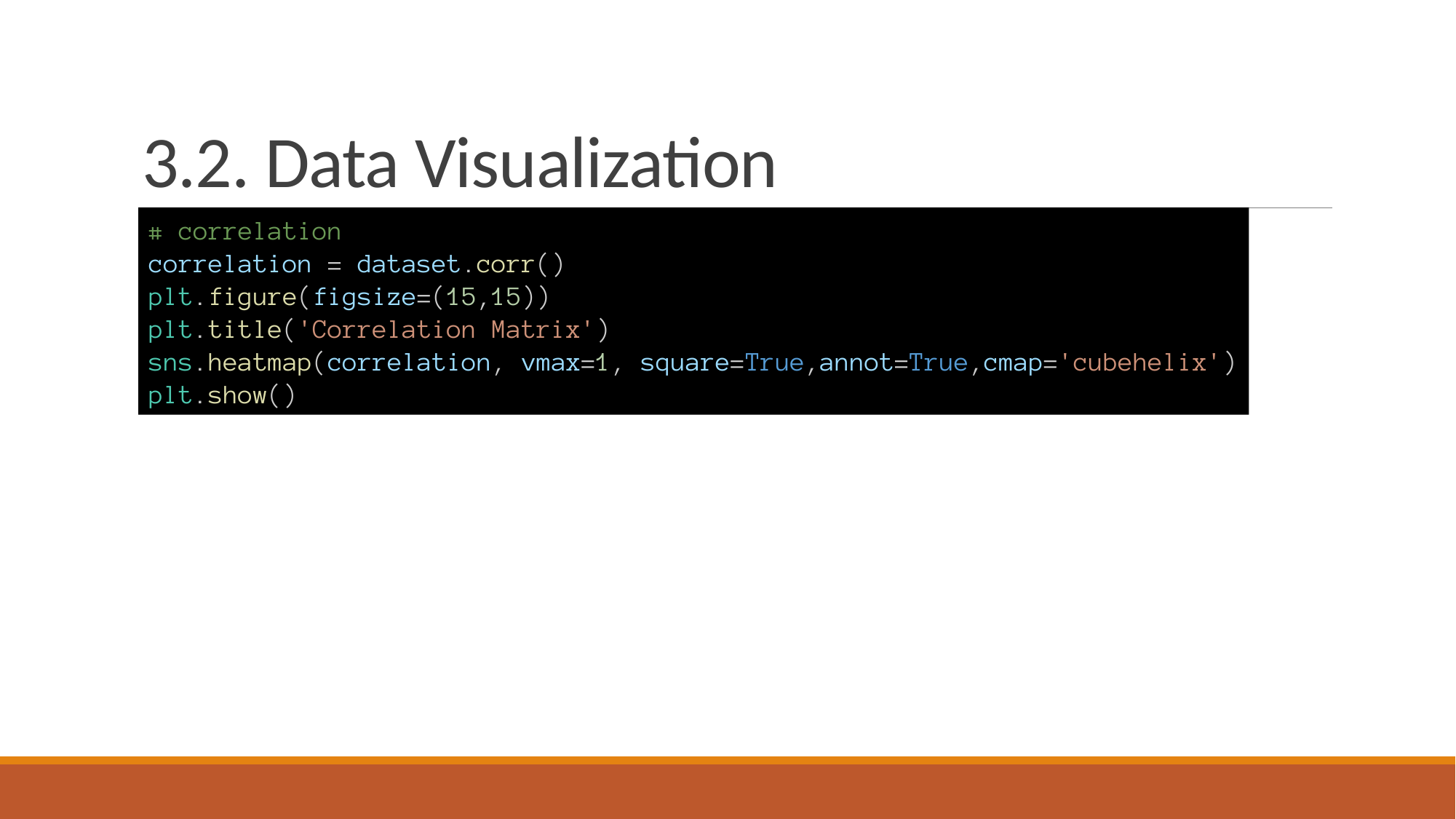

# 3.2. Data Visualization
# correlation
correlation = dataset.corr()
plt.figure(figsize=(15,15))
plt.title('Correlation Matrix')
sns.heatmap(correlation, vmax=1, square=True,annot=True,cmap='cubehelix')
plt.show()